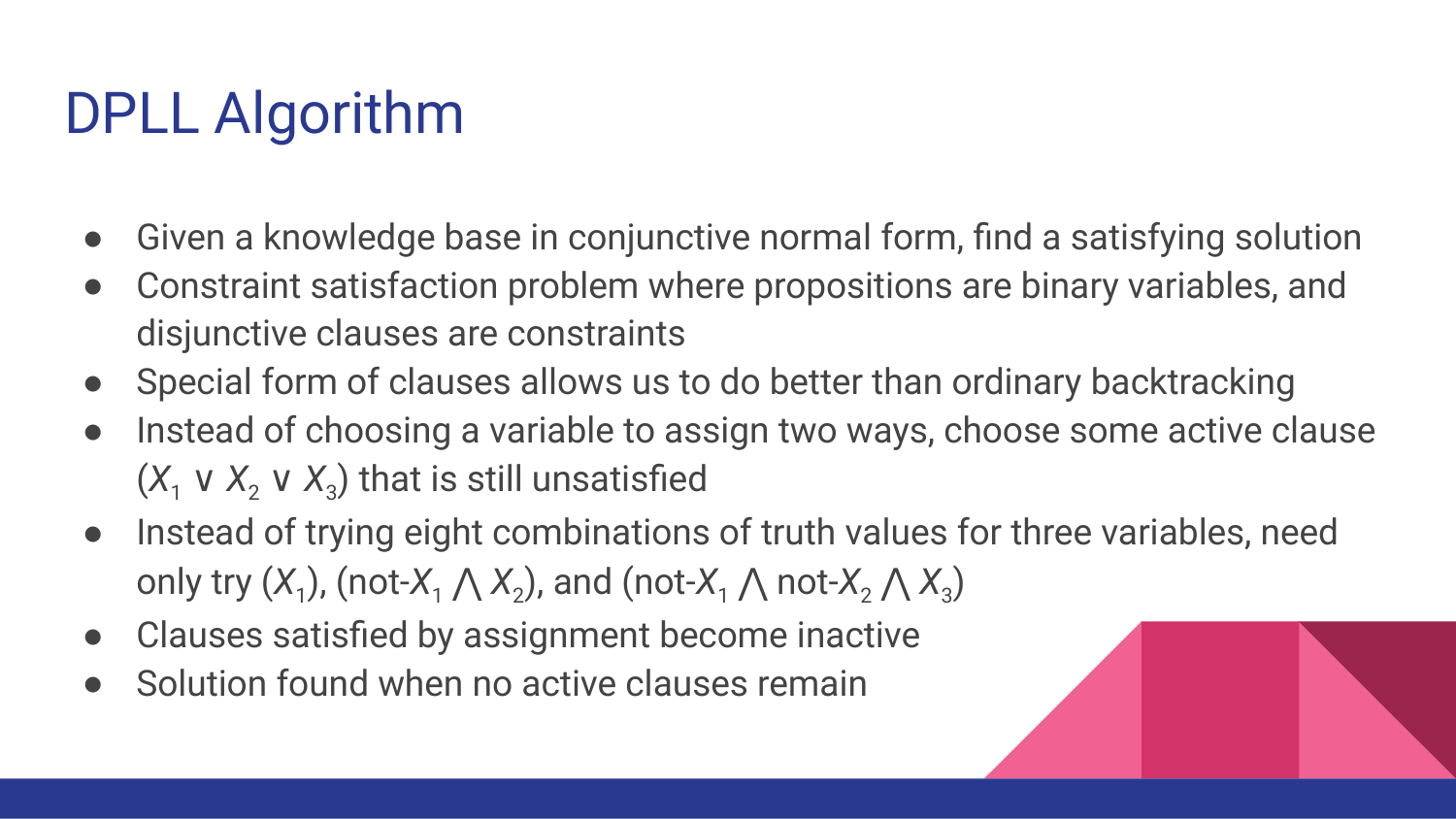

# DPLL Algorithm
Given a knowledge base in conjunctive normal form, find a satisfying solution
Constraint satisfaction problem where propositions are binary variables, and disjunctive clauses are constraints
Special form of clauses allows us to do better than ordinary backtracking
Instead of choosing a variable to assign two ways, choose some active clause (X1 ∨ X2 ∨ X3) that is still unsatisfied
Instead of trying eight combinations of truth values for three variables, need only try (X1), (not-X1 ⋀ X2), and (not-X1 ⋀ not-X2 ⋀ X3)
Clauses satisfied by assignment become inactive
Solution found when no active clauses remain